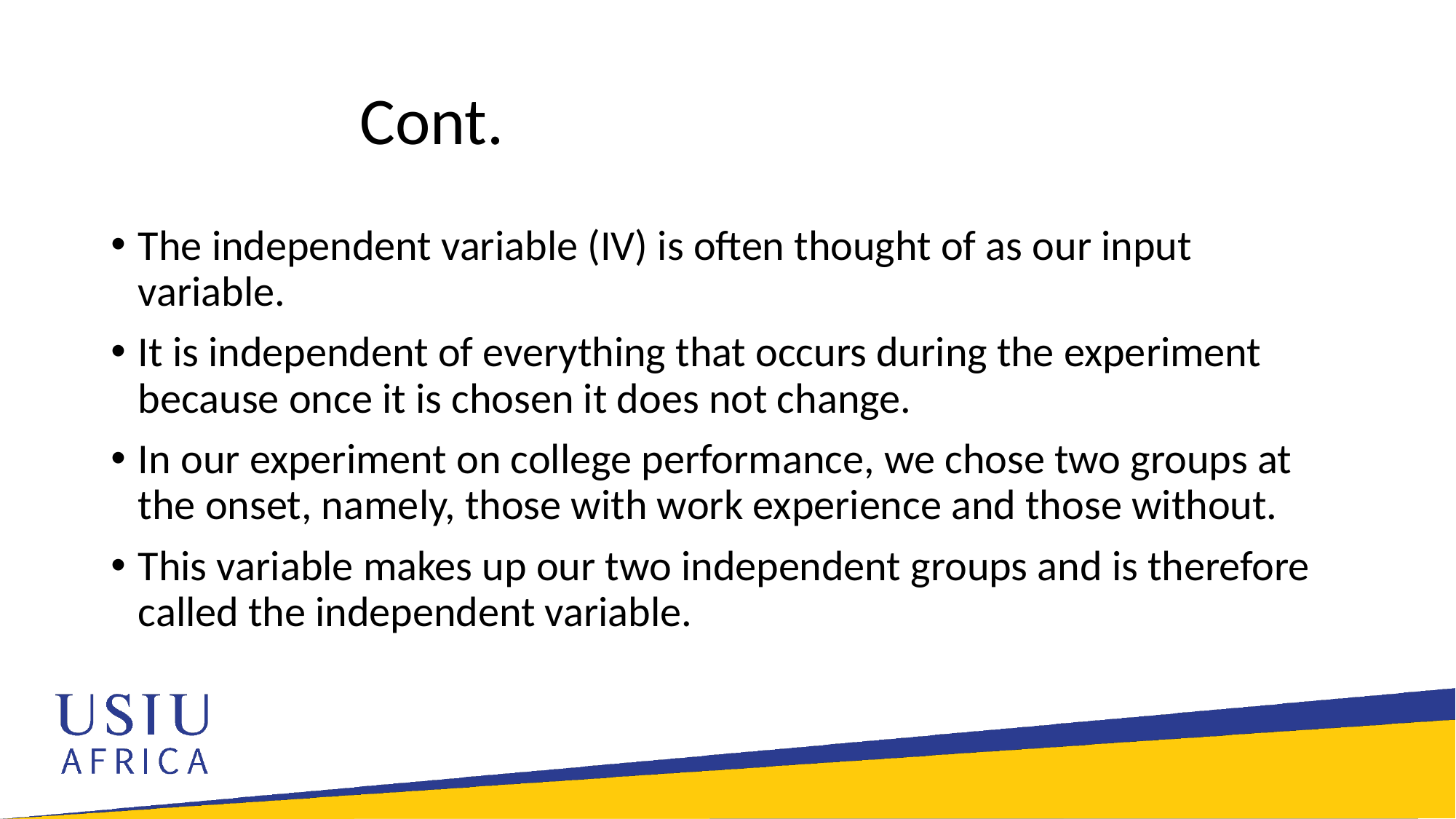

# Cont.
The independent variable (IV) is often thought of as our input variable.
It is independent of everything that occurs during the experiment because once it is chosen it does not change.
In our experiment on college performance, we chose two groups at the onset, namely, those with work experience and those without.
This variable makes up our two independent groups and is therefore called the independent variable.